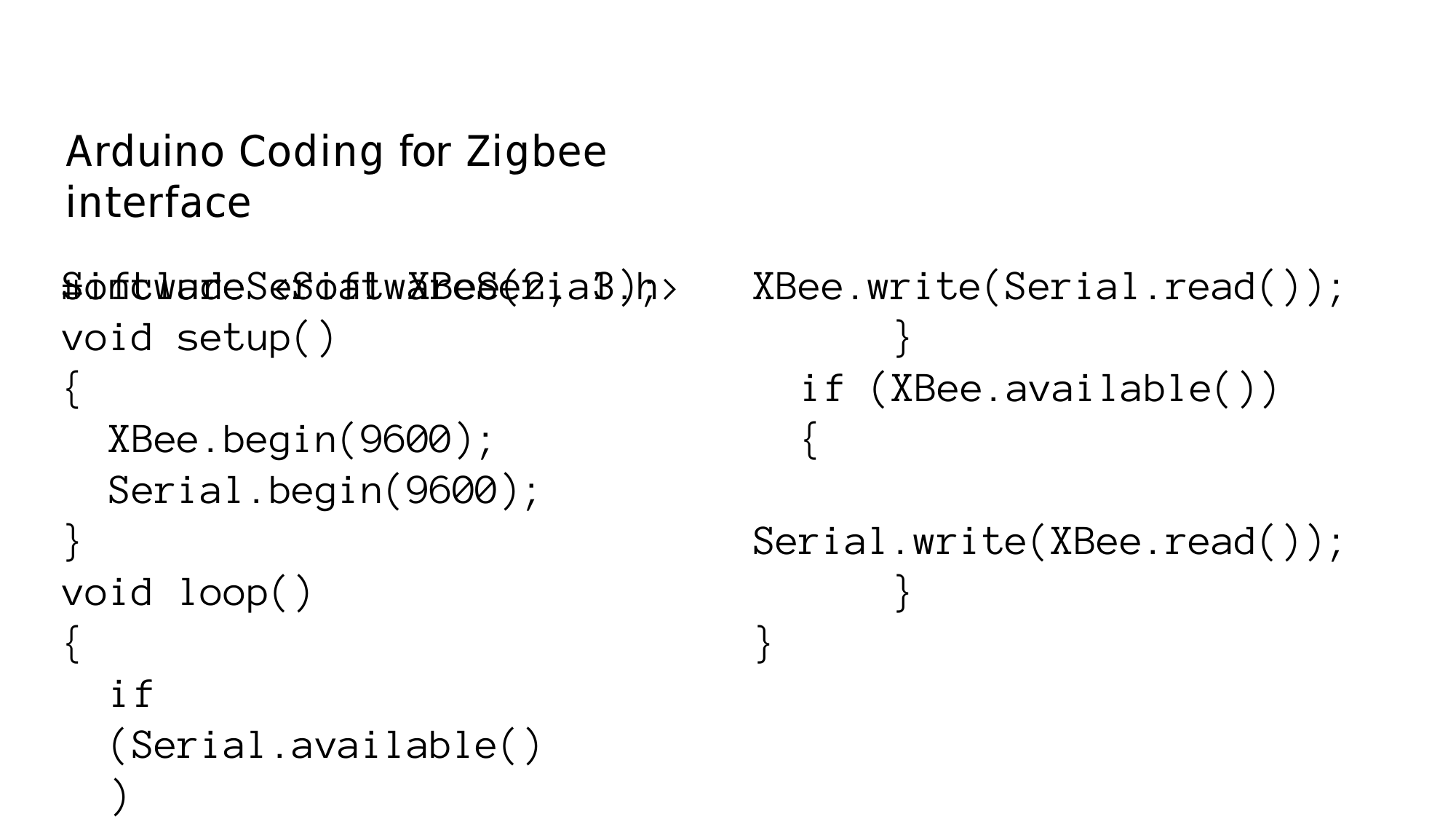

Arduino Coding for Zigbee interface
#include <SoftwareSerial.h>
SoftwareSerial XBee(2, 3); void setup()
{
XBee.begin(9600); Serial.begin(9600);
}
void loop()
{
if (Serial.available())
{
XBee.write(Serial.read());
}
if (XBee.available())
{
Serial.write(XBee.read());
}
}